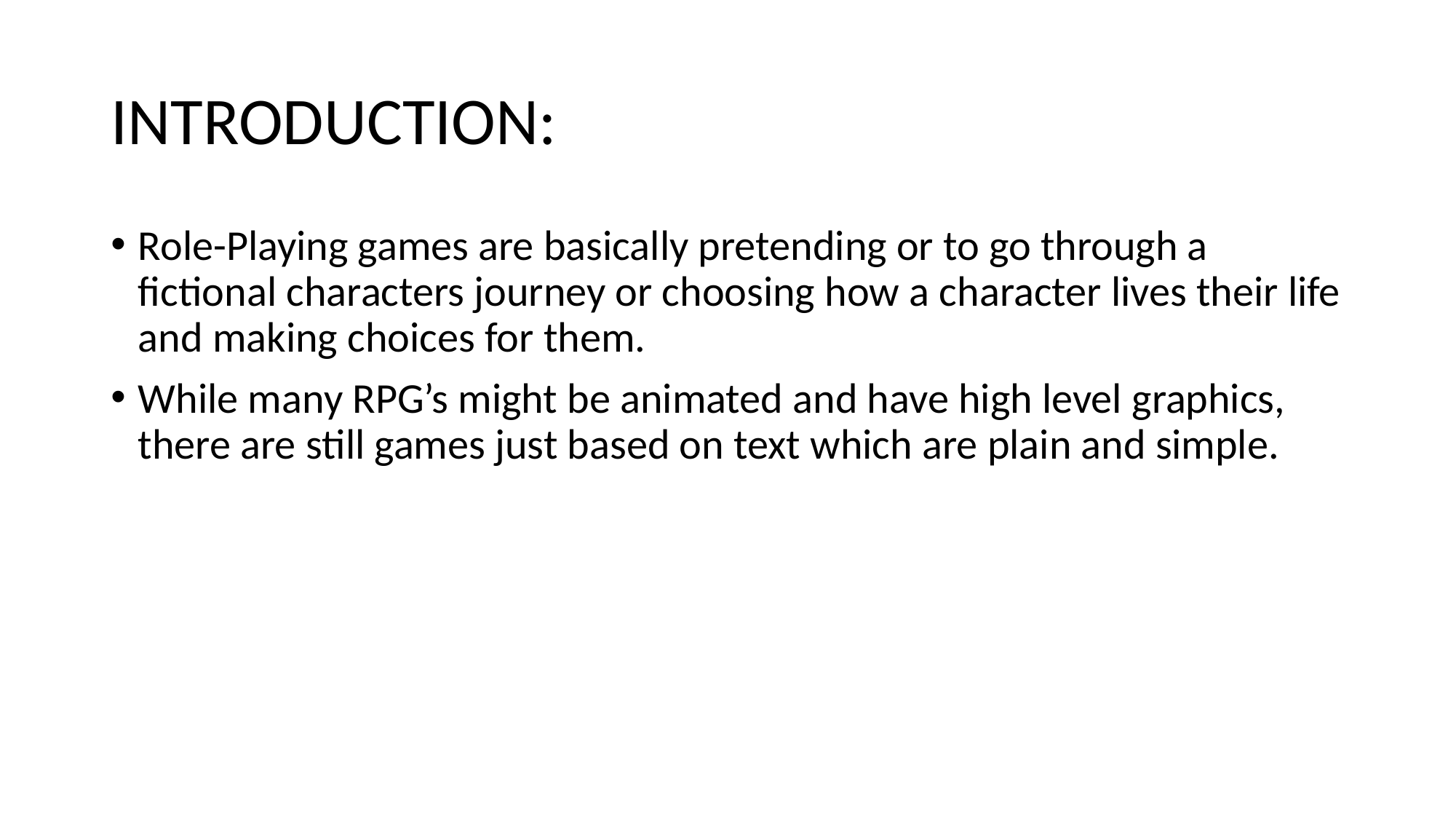

# INTRODUCTION:
Role-Playing games are basically pretending or to go through a  fictional characters journey or choosing how a character lives their life and making choices for them.
While many RPG’s might be animated and have high level graphics, there are still games just based on text which are plain and simple.